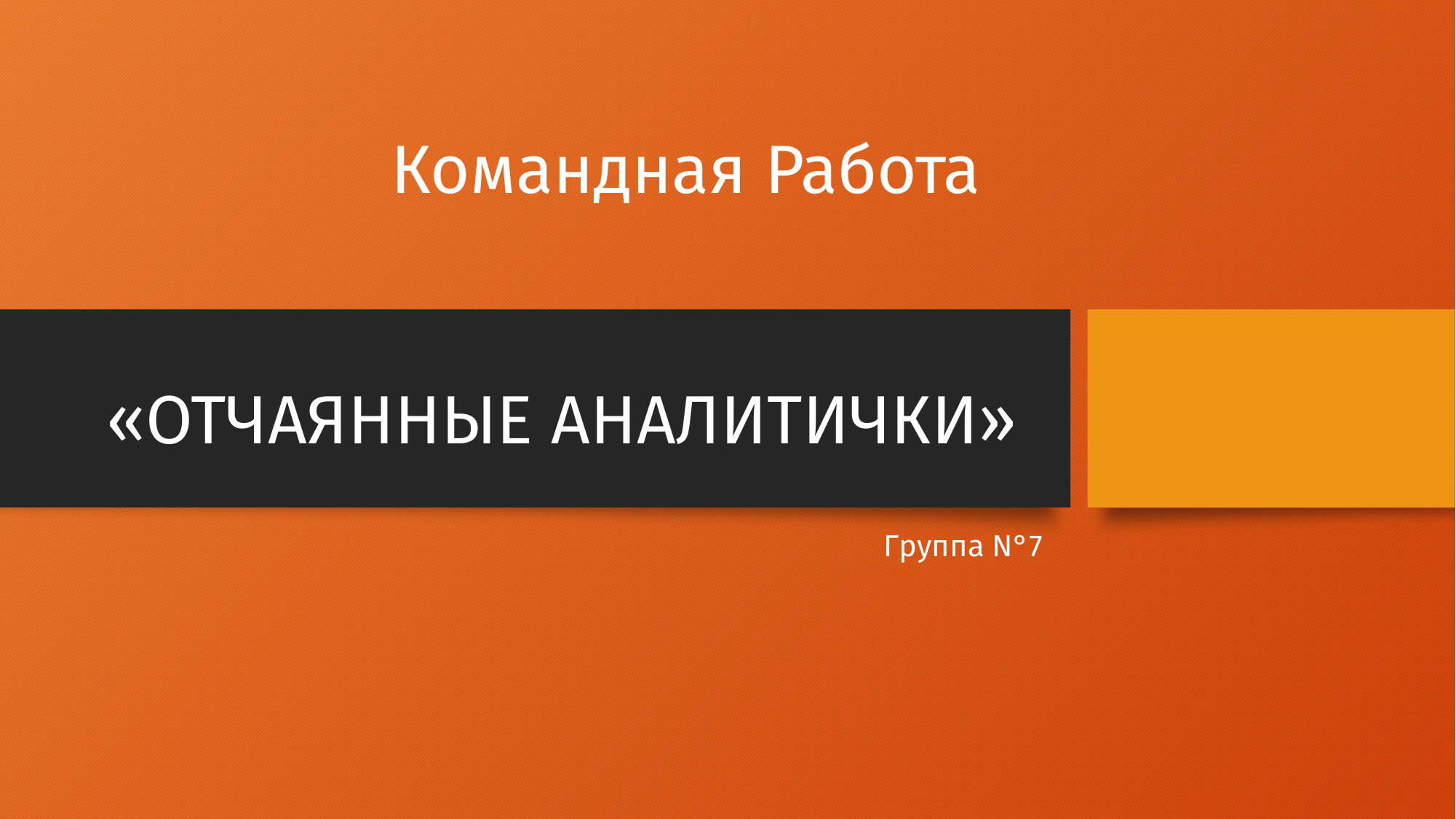

# Командная Работа «ОТЧАЯННЫЕ АНАЛИТИЧКИ»
Группа N°7